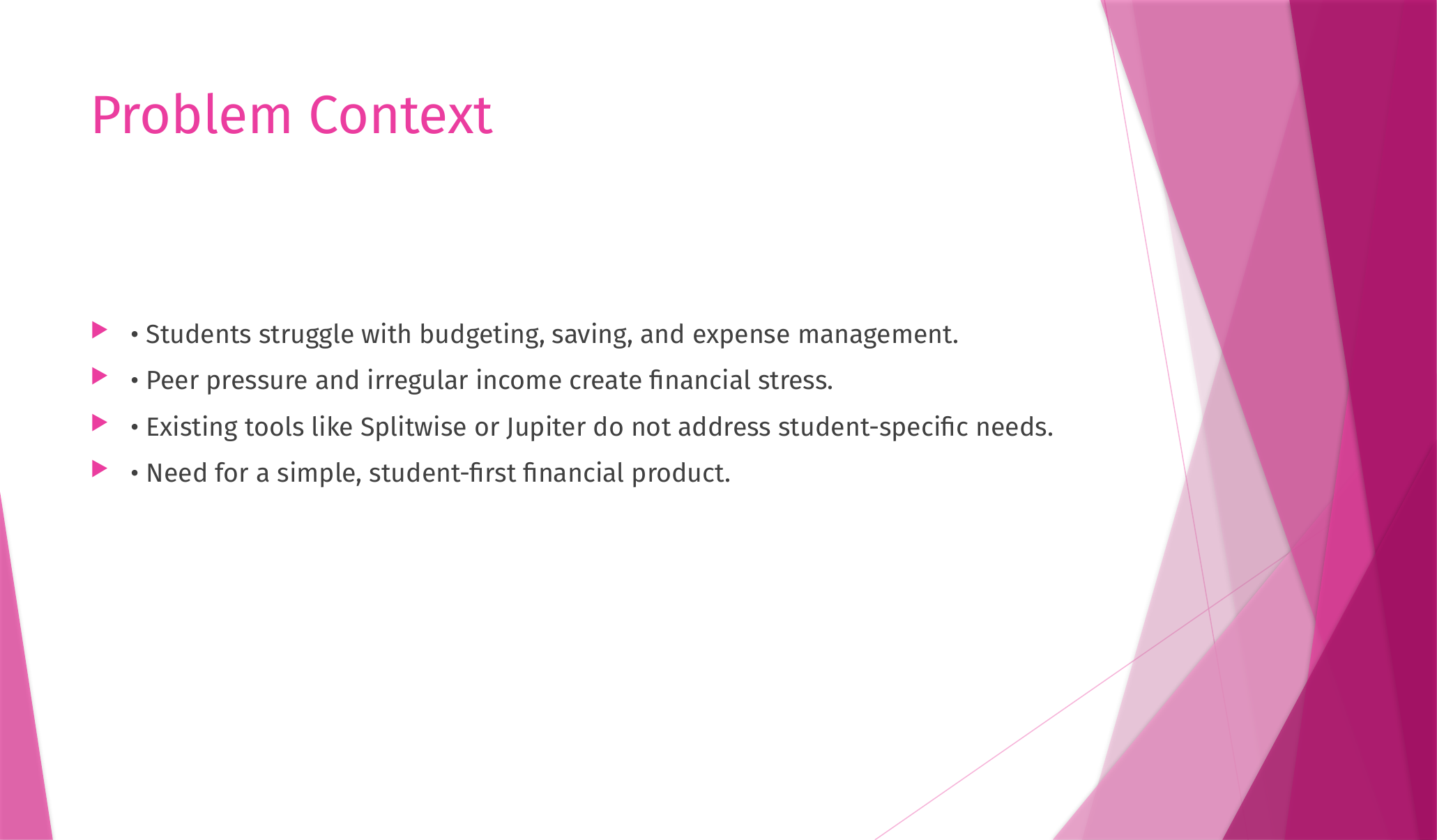

# Problem Context

• Students struggle with budgeting, saving, and expense management.
• Peer pressure and irregular income create financial stress.
• Existing tools like Splitwise or Jupiter do not address student-specific needs.
• Need for a simple, student-first financial product.